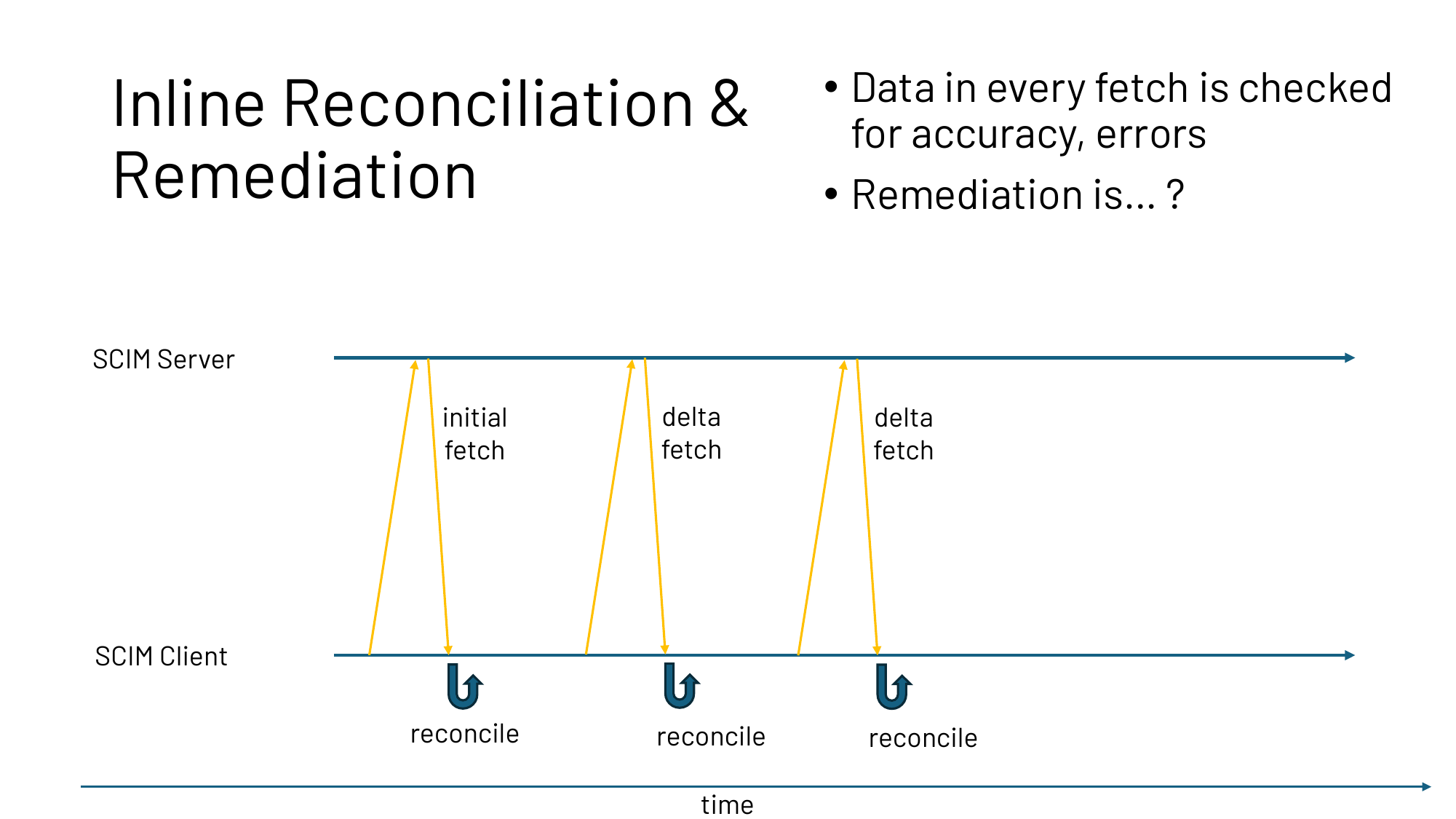

# Inline Reconciliation & Remediation
Data in every fetch is checked for accuracy, errors
Remediation is… ?
SCIM Server
delta
fetch
initial
fetch
delta
fetch
SCIM Client

reconcile
reconcile
reconcile
time